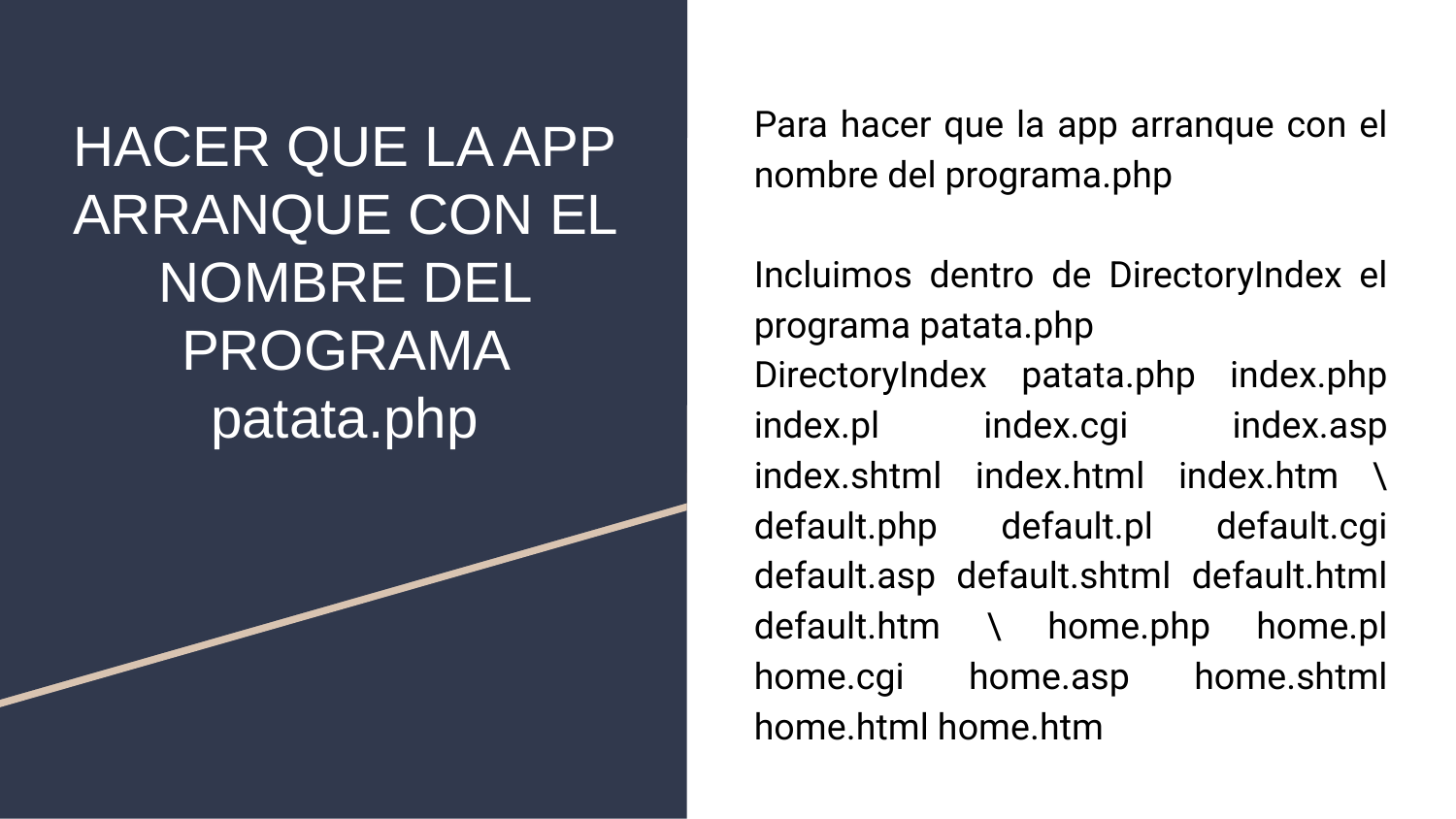

# HACER QUE LA APP ARRANQUE CON EL NOMBRE DEL PROGRAMA patata.php
Para hacer que la app arranque con el nombre del programa.php

Incluimos dentro de DirectoryIndex el programa patata.php
DirectoryIndex patata.php index.php index.pl index.cgi index.asp index.shtml index.html index.htm \ default.php default.pl default.cgi default.asp default.shtml default.html default.htm \ home.php home.pl home.cgi home.asp home.shtml home.html home.htm